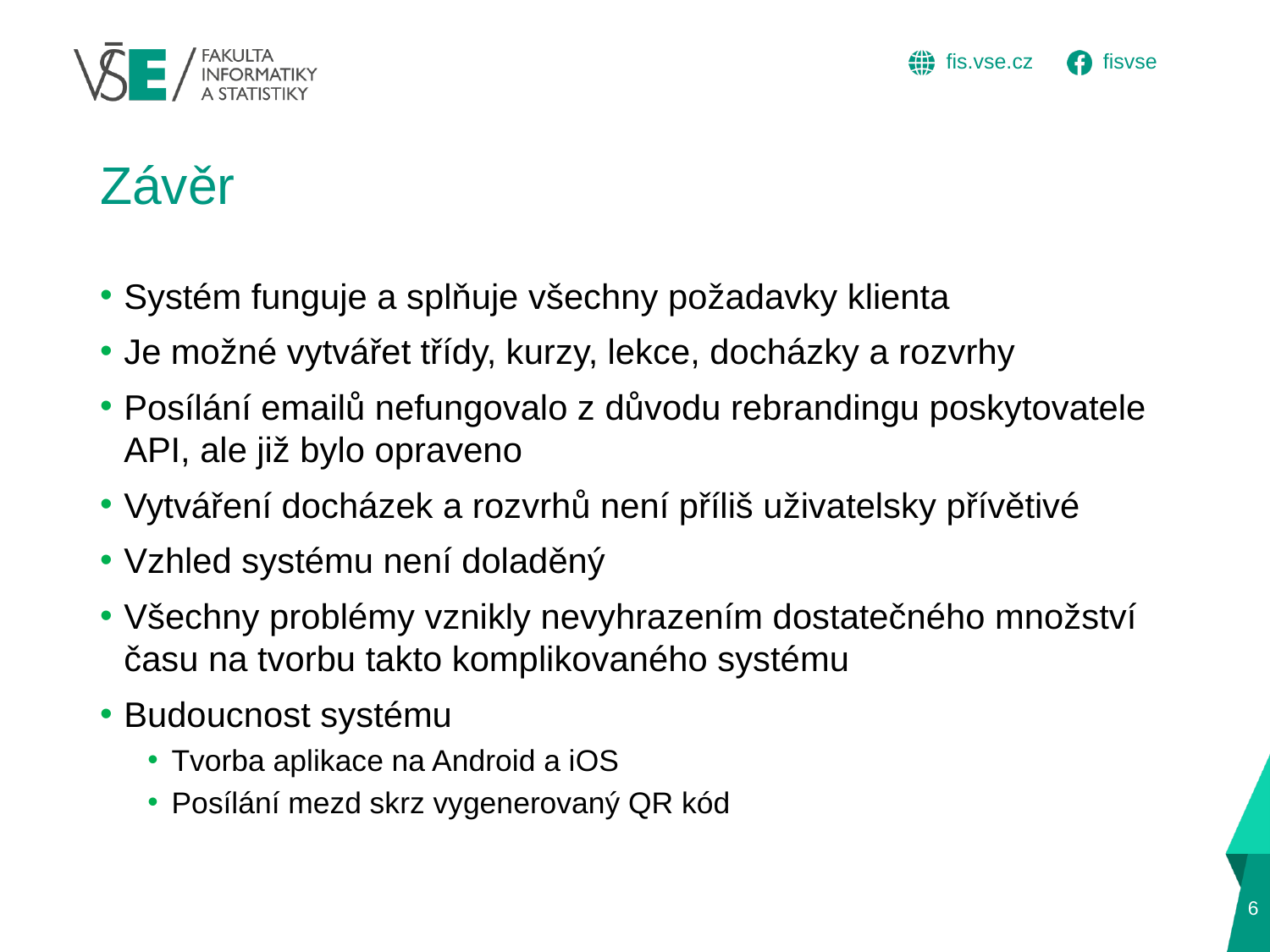

# Závěr
Systém funguje a splňuje všechny požadavky klienta
Je možné vytvářet třídy, kurzy, lekce, docházky a rozvrhy
Posílání emailů nefungovalo z důvodu rebrandingu poskytovatele API, ale již bylo opraveno
Vytváření docházek a rozvrhů není příliš uživatelsky přívětivé
Vzhled systému není doladěný
Všechny problémy vznikly nevyhrazením dostatečného množství času na tvorbu takto komplikovaného systému
Budoucnost systému
Tvorba aplikace na Android a iOS
Posílání mezd skrz vygenerovaný QR kód